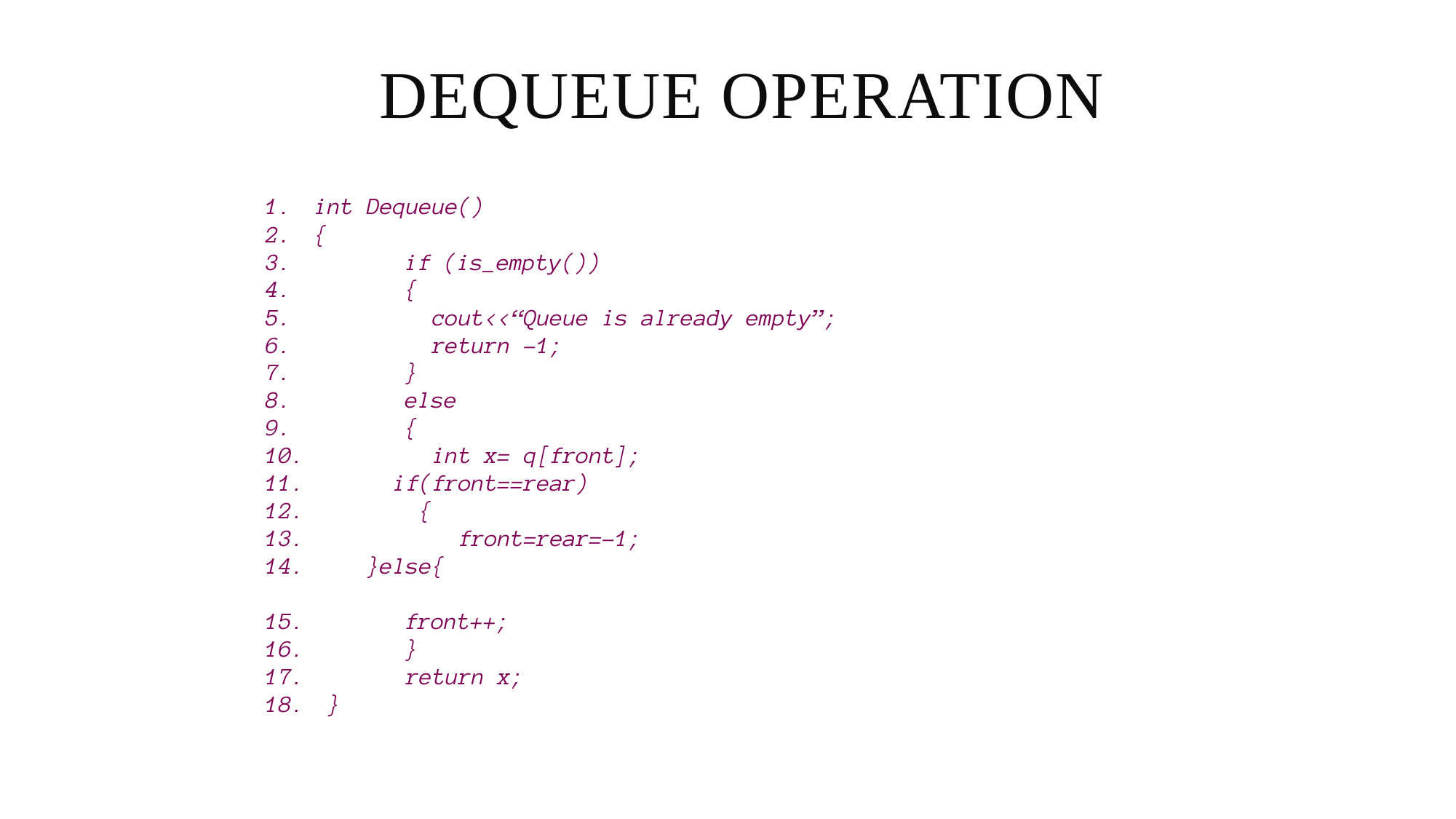

# Dequeue Operation
int Dequeue()
{
	if (is_empty())
	{
         cout<<“Queue is already empty”;
         return -1;
	}
	else
	{
         int x= q[front];
      if(front==rear)
        {
           front=rear=-1;
    }else{

		front++;
	}
       return x;
 }